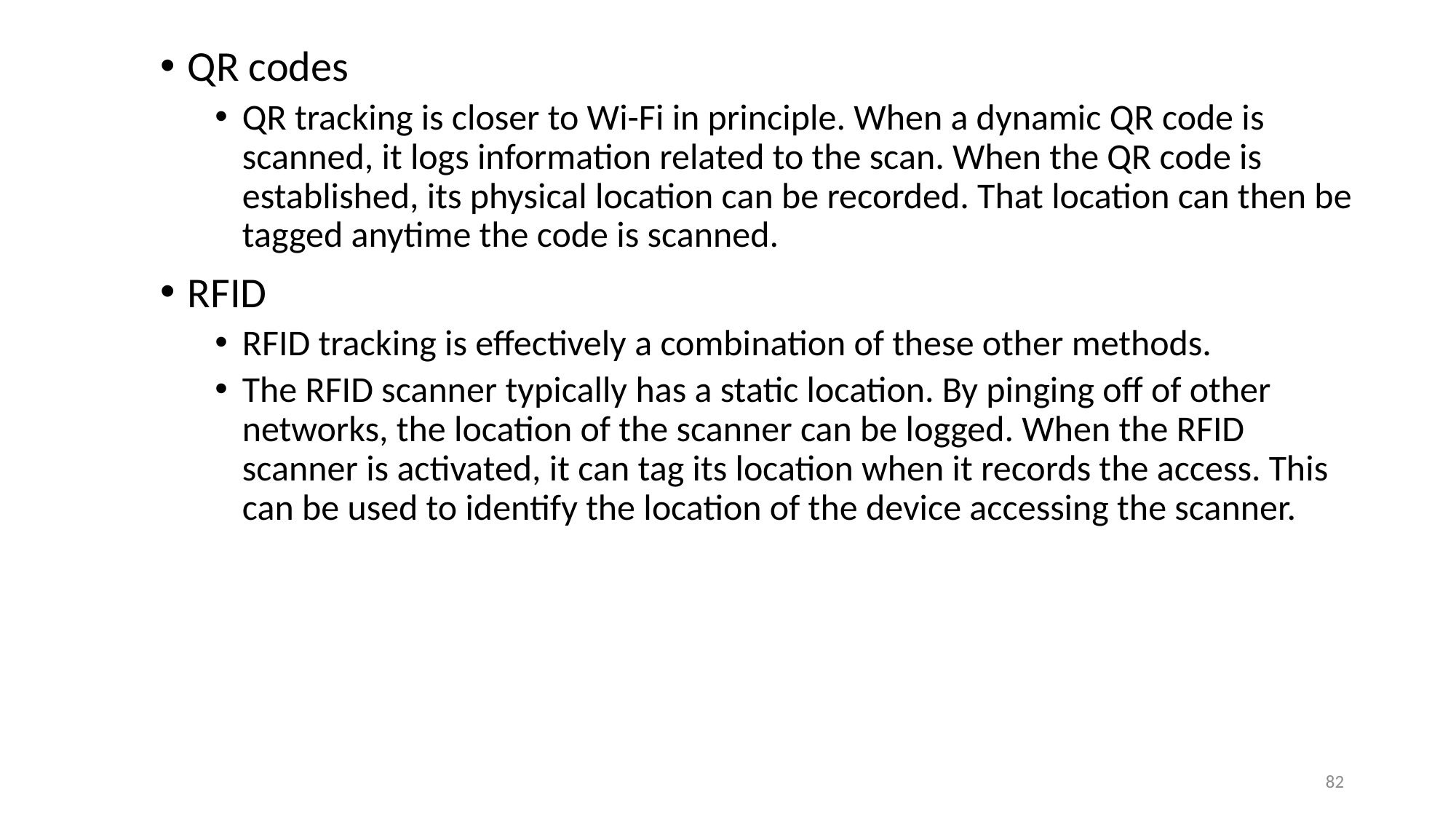

QR codes
QR tracking is closer to Wi-Fi in principle. When a dynamic QR code is scanned, it logs information related to the scan. When the QR code is established, its physical location can be recorded. That location can then be tagged anytime the code is scanned.
RFID
RFID tracking is effectively a combination of these other methods.
The RFID scanner typically has a static location. By pinging off of other networks, the location of the scanner can be logged. When the RFID scanner is activated, it can tag its location when it records the access. This can be used to identify the location of the device accessing the scanner.

82